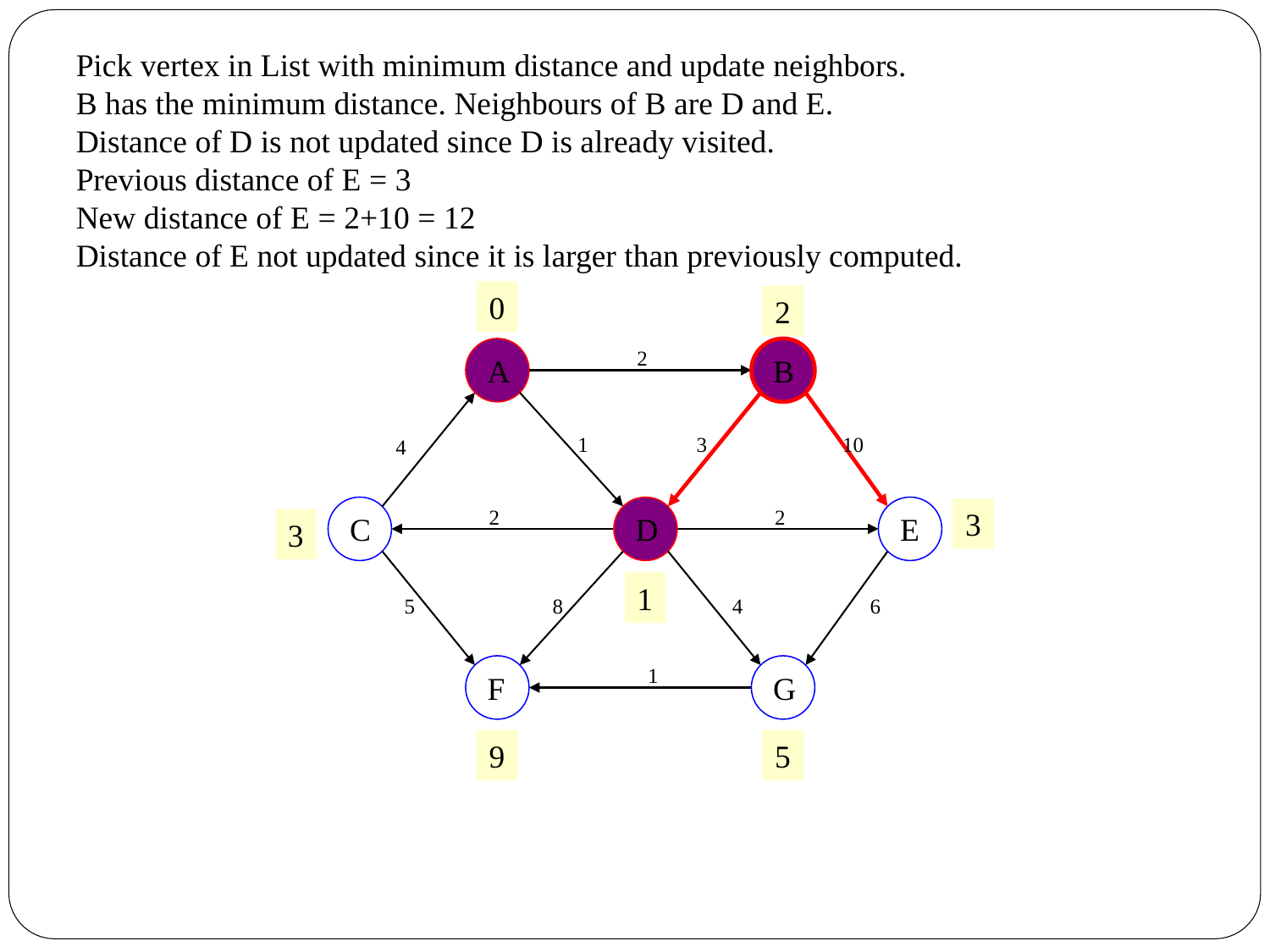

Pick vertex in List with minimum distance and update neighbors.
B has the minimum distance. Neighbours of B are D and E.
Distance of D is not updated since D is already visited.
Previous distance of E = 3
New distance of E = 2+10 = 12
Distance of E not updated since it is larger than previously computed.

0
2
2
A
B
1
3
10
4
2
2
C
D
E
3
3
1
5
8
4
6
1
F
G
9
5